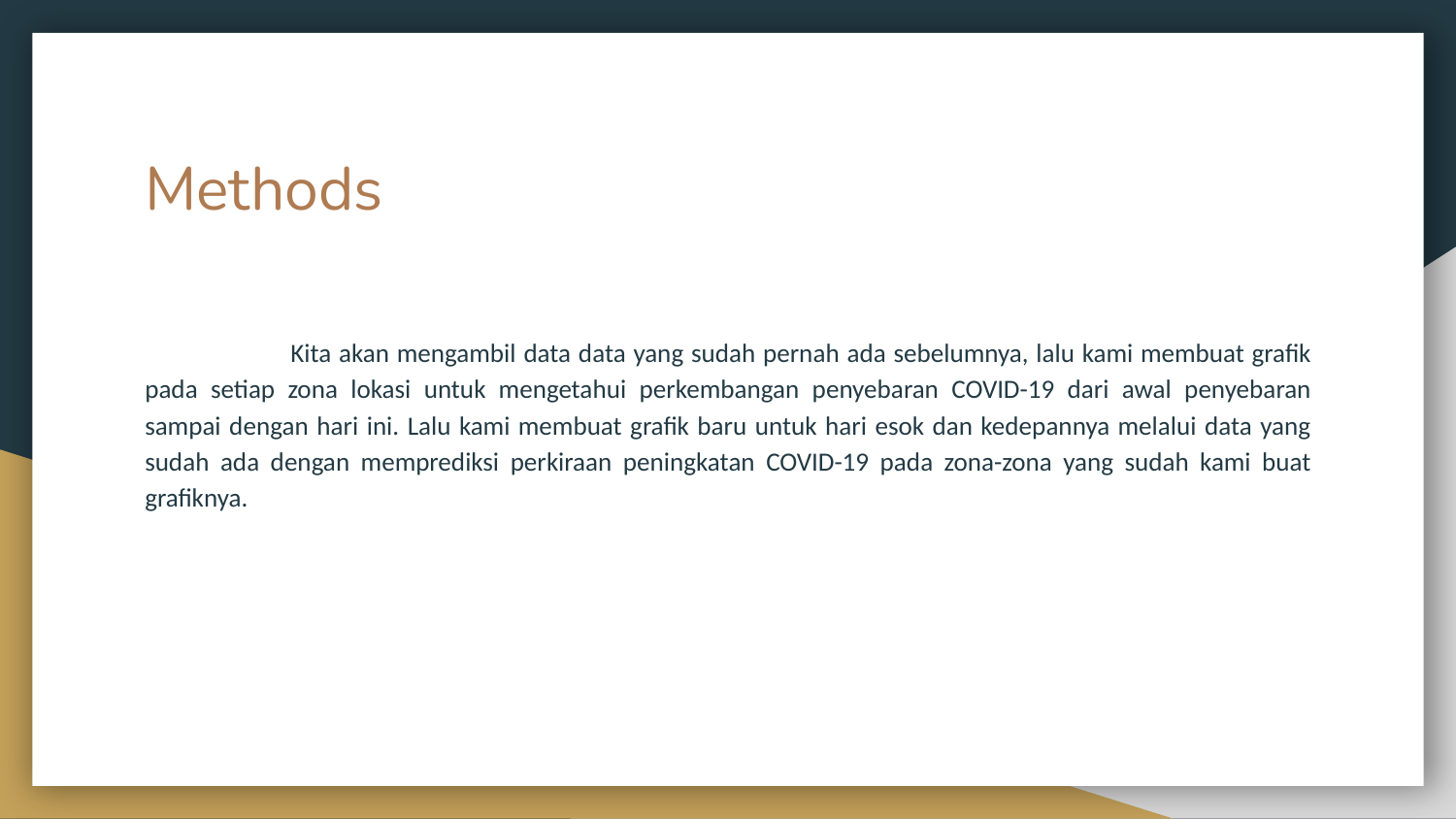

# Methods
	Kita akan mengambil data data yang sudah pernah ada sebelumnya, lalu kami membuat grafik pada setiap zona lokasi untuk mengetahui perkembangan penyebaran COVID-19 dari awal penyebaran sampai dengan hari ini. Lalu kami membuat grafik baru untuk hari esok dan kedepannya melalui data yang sudah ada dengan memprediksi perkiraan peningkatan COVID-19 pada zona-zona yang sudah kami buat grafiknya.